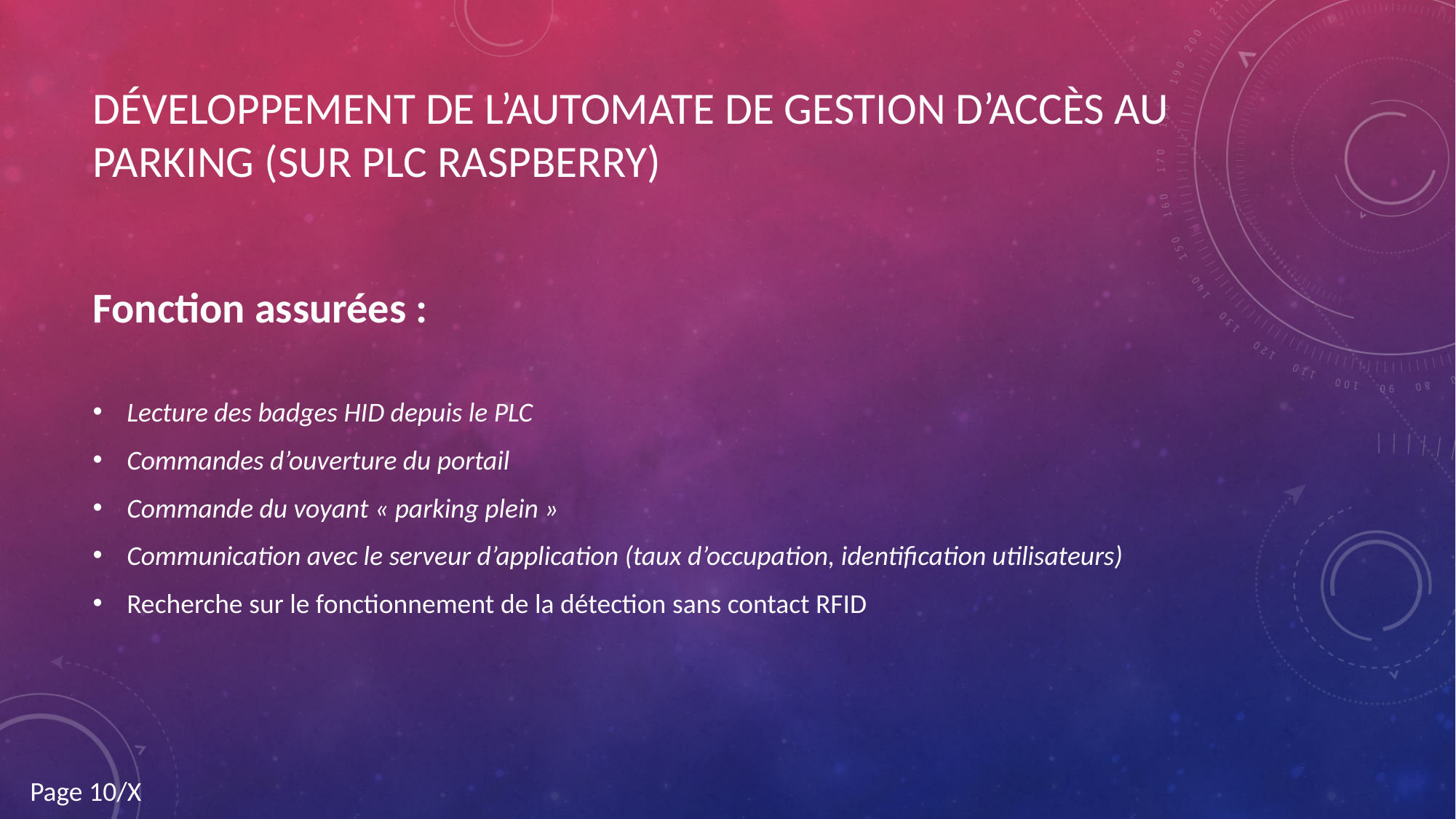

# Développement de l’automate de gestion d’accès au parking (sur PLC Raspberry)
Fonction assurées :

Lecture des badges HID depuis le PLC
Commandes d’ouverture du portail
Commande du voyant « parking plein »
Communication avec le serveur d’application (taux d’occupation, identification utilisateurs)
Recherche sur le fonctionnement de la détection sans contact RFID

Page 10/X